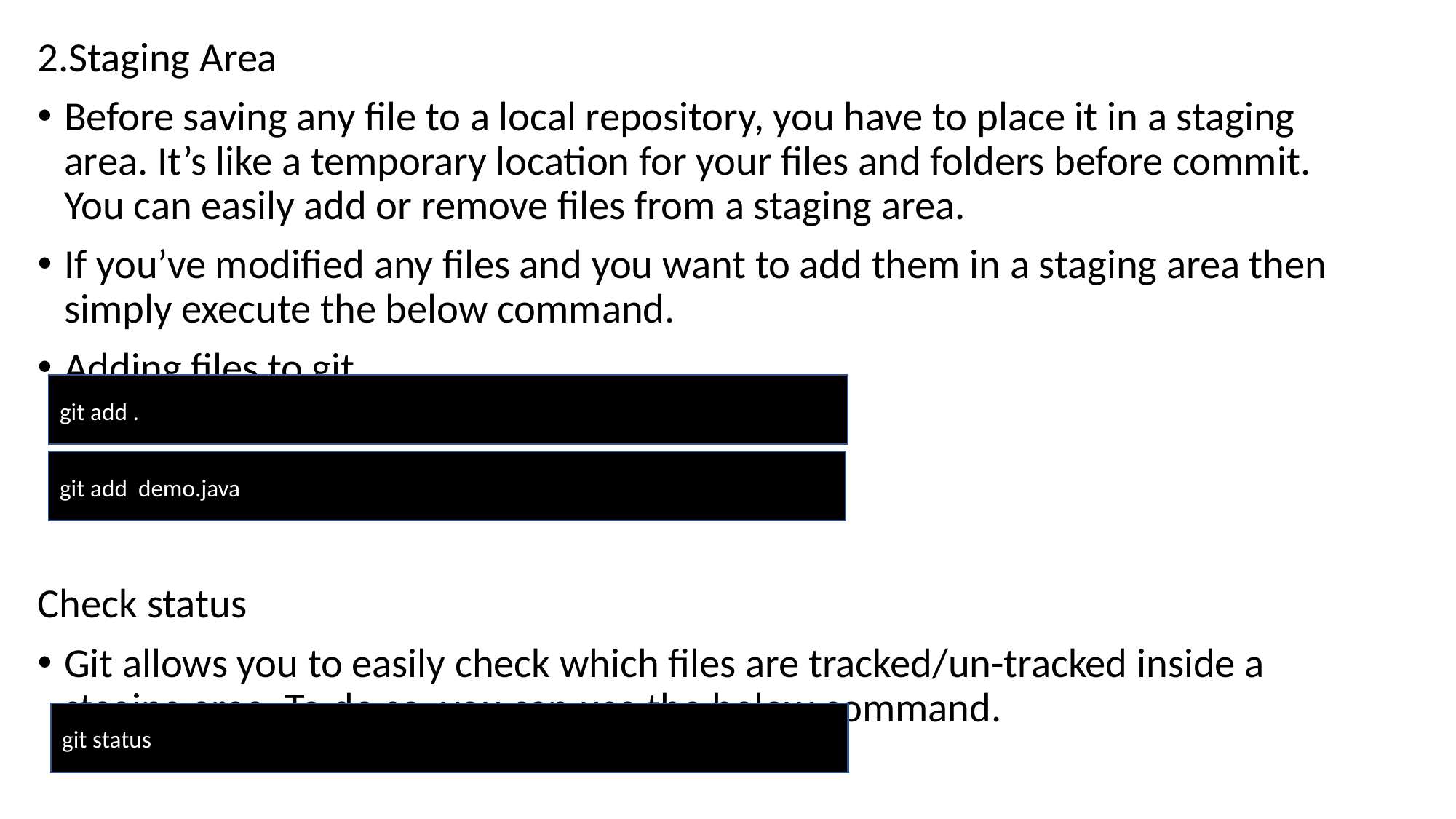

2.Staging Area
Before saving any file to a local repository, you have to place it in a staging area. It’s like a temporary location for your files and folders before commit. You can easily add or remove files from a staging area.
If you’ve modified any files and you want to add them in a staging area then simply execute the below command.
Adding files to git

Check status
Git allows you to easily check which files are tracked/un-tracked inside a staging area. To do so, you can use the below command.

git add .
git add  demo.java
git status